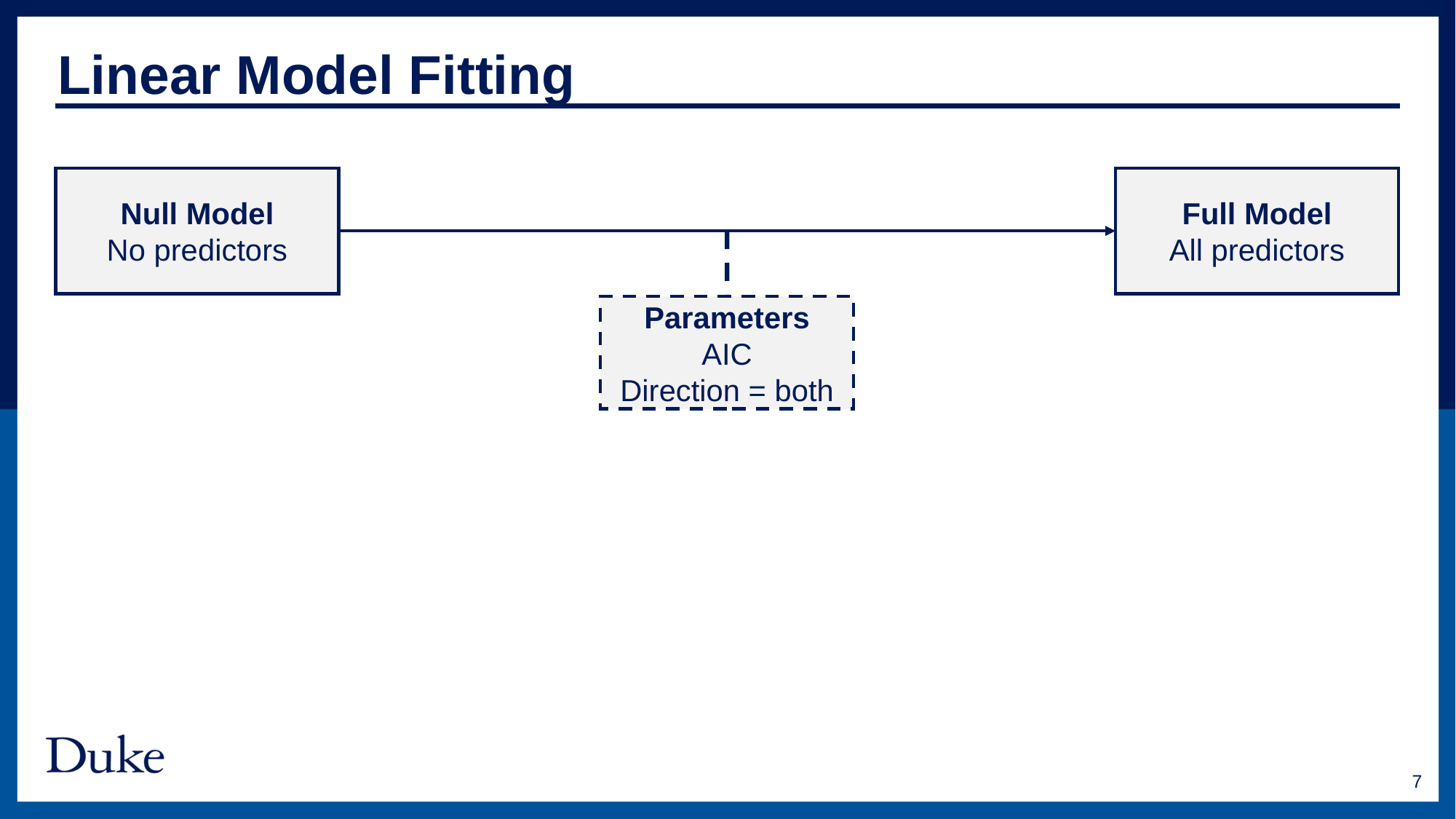

Linear Model Fitting
Full Model
All predictors
Null Model
No predictors
Parameters
AIC
Direction = both
7